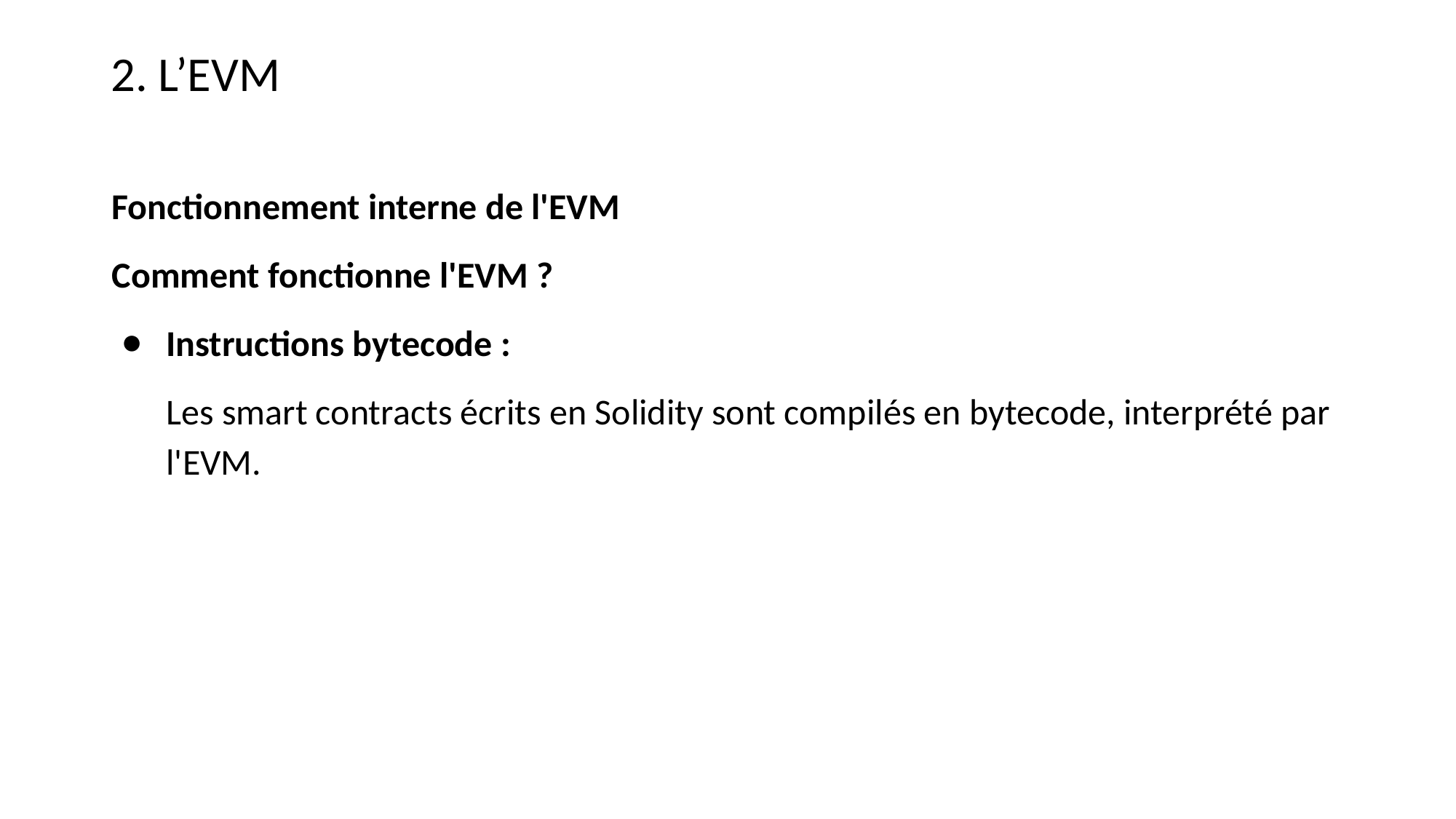

2. L’EVM
Fonctionnement interne de l'EVM
Comment fonctionne l'EVM ?
Instructions bytecode :
Les smart contracts écrits en Solidity sont compilés en bytecode, interprété par l'EVM.